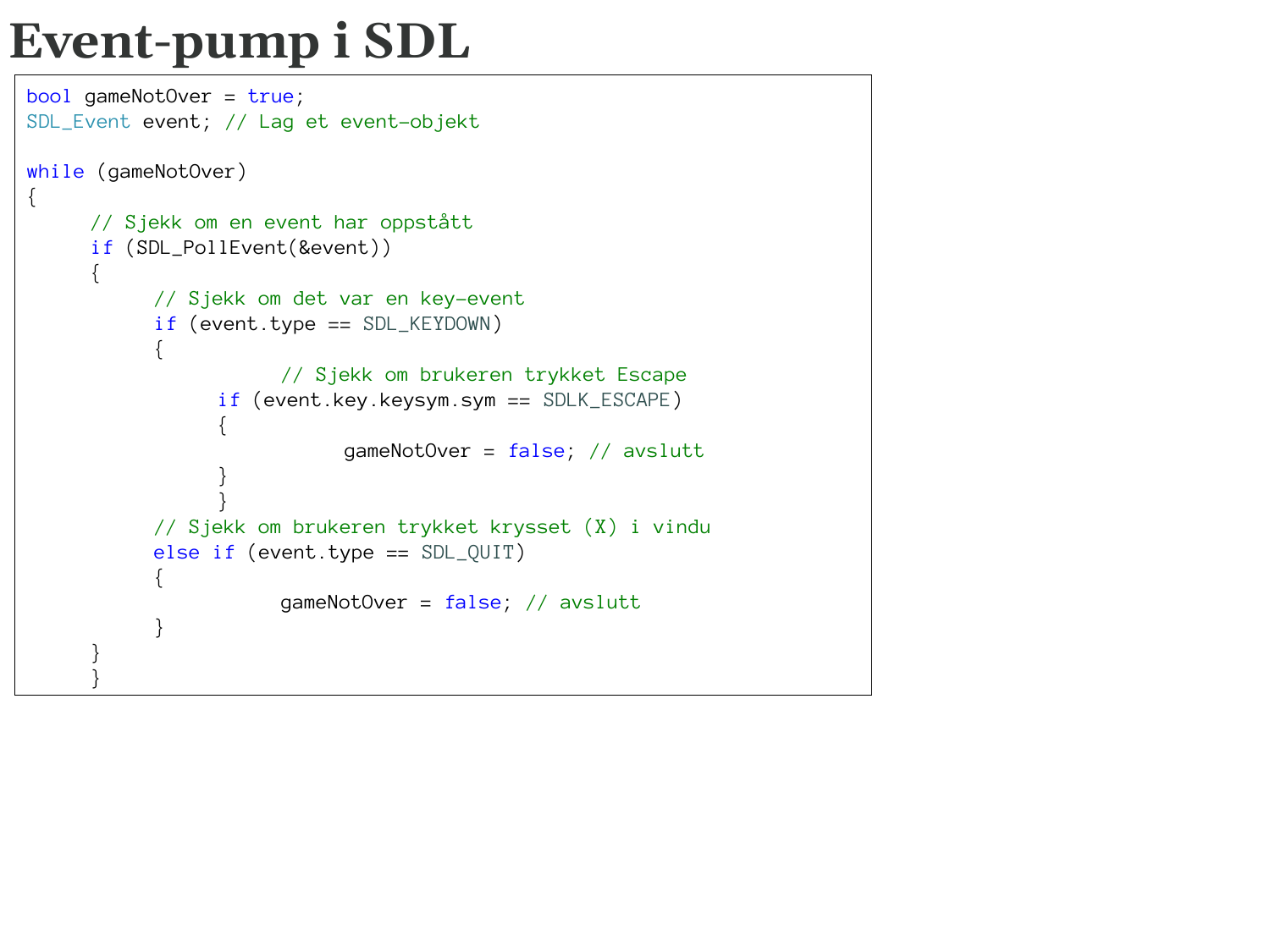

# Event-pump i SDL
bool gameNotOver = true;
SDL_Event event; // Lag et event-objekt

while (gameNotOver)
{
// Sjekk om en event har oppstått
if (SDL_PollEvent(&event))
{
// Sjekk om det var en key-event
if (event.type == SDL_KEYDOWN)
{
	// Sjekk om brukeren trykket Escape
if (event.key.keysym.sym == SDLK_ESCAPE)
{
	gameNotOver = false; // avslutt
}
	}
// Sjekk om brukeren trykket krysset (X) i vindu
else if (event.type == SDL_QUIT)
{
	gameNotOver = false; // avslutt
}
}
}